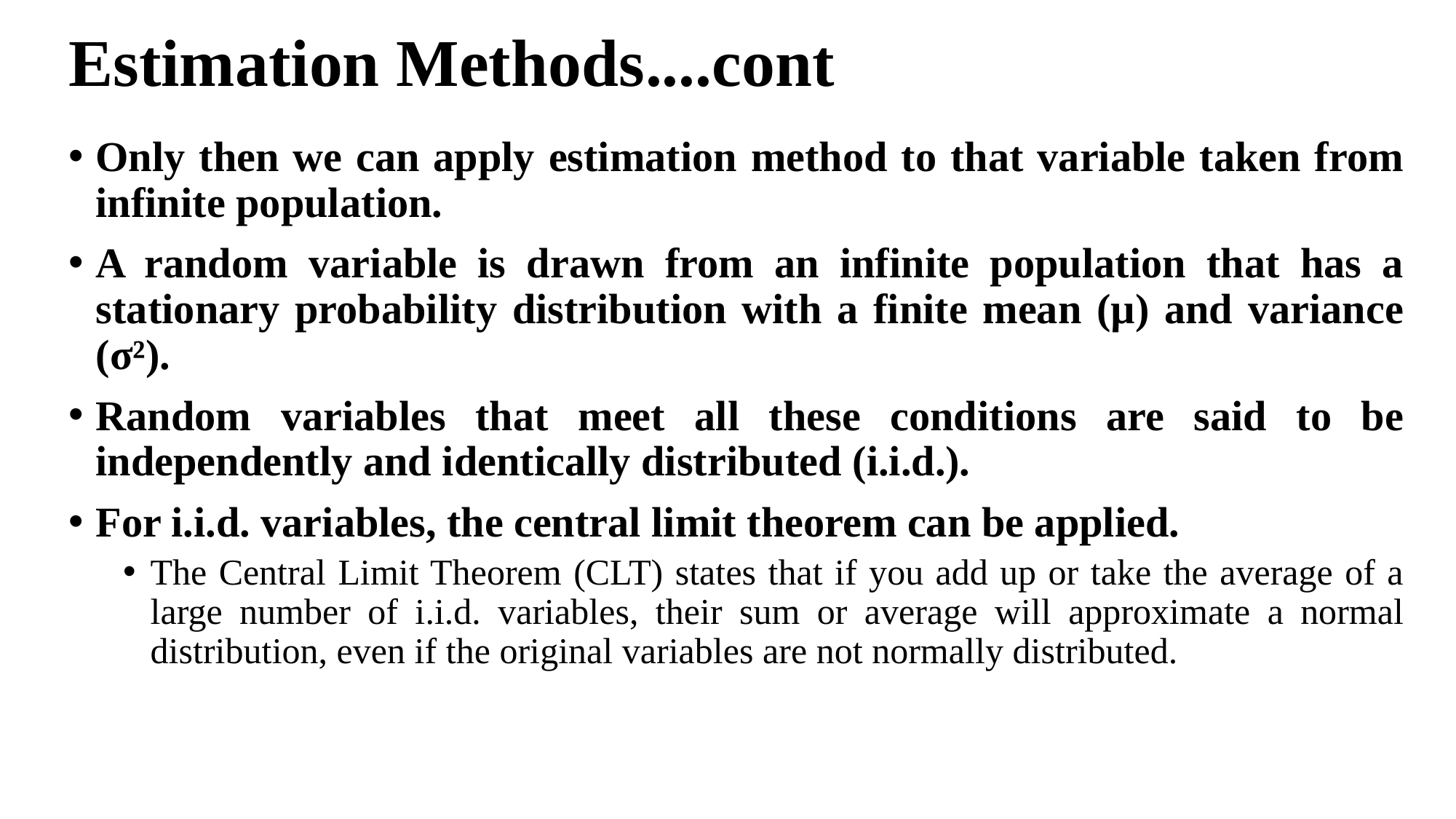

# Estimation Methods....cont
Only then we can apply estimation method to that variable taken from infinite population.
A random variable is drawn from an infinite population that has a stationary probability distribution with a finite mean (µ) and variance (σ²).
Random variables that meet all these conditions are said to be independently and identically distributed (i.i.d.).
For i.i.d. variables, the central limit theorem can be applied.
The Central Limit Theorem (CLT) states that if you add up or take the average of a large number of i.i.d. variables, their sum or average will approximate a normal distribution, even if the original variables are not normally distributed.